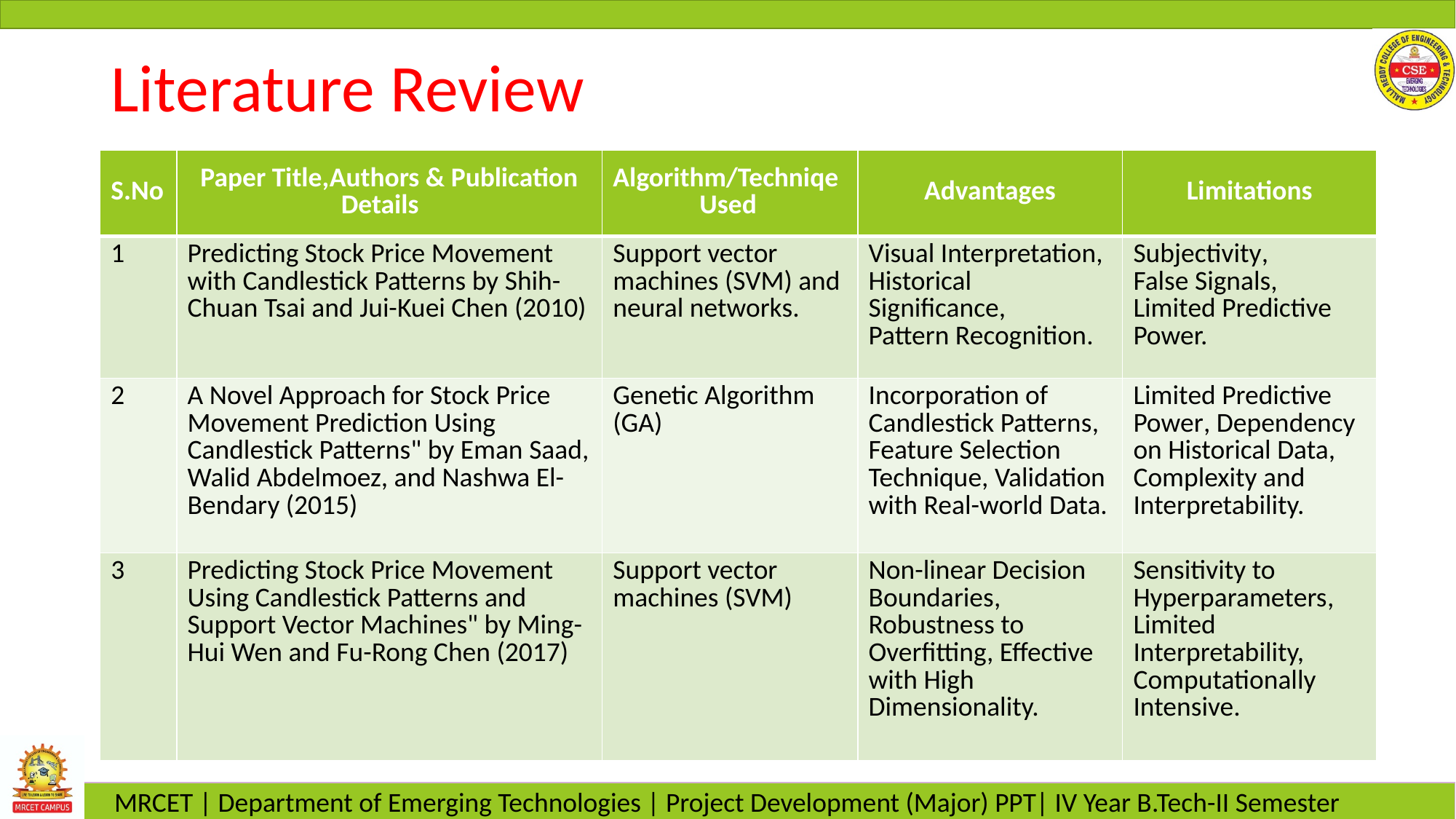

# Literature Review
| S.No | Paper Title,Authors & Publication Details | Algorithm/Techniqe Used | Advantages | Limitations |
| --- | --- | --- | --- | --- |
| 1 | Predicting Stock Price Movement with Candlestick Patterns by Shih-Chuan Tsai and Jui-Kuei Chen (2010) | Support vector machines (SVM) and neural networks. | Visual Interpretation, Historical Significance, Pattern Recognition. | Subjectivity, False Signals, Limited Predictive Power. |
| 2 | A Novel Approach for Stock Price Movement Prediction Using Candlestick Patterns" by Eman Saad, Walid Abdelmoez, and Nashwa El-Bendary (2015) | Genetic Algorithm (GA) | Incorporation of Candlestick Patterns, Feature Selection Technique, Validation with Real-world Data. | Limited Predictive Power, Dependency on Historical Data, Complexity and Interpretability. |
| 3 | Predicting Stock Price Movement Using Candlestick Patterns and Support Vector Machines" by Ming-Hui Wen and Fu-Rong Chen (2017) | Support vector machines (SVM) | Non-linear Decision Boundaries, Robustness to Overfitting, Effective with High Dimensionality. | Sensitivity to Hyperparameters, Limited Interpretability, Computationally Intensive. |